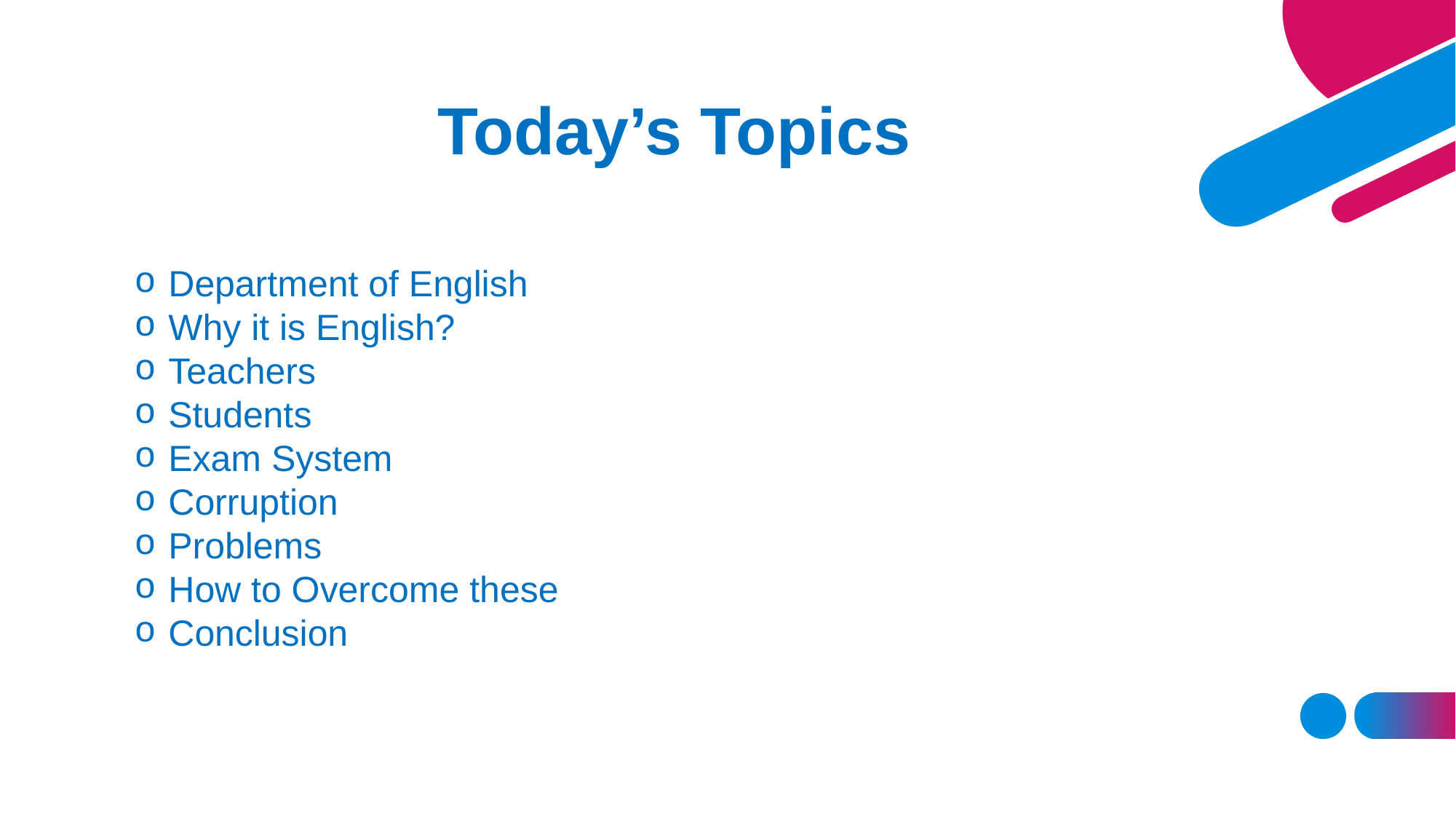

Today’s Topics
Department of English
Why it is English?
Teachers
Students
Exam System
Corruption
Problems
How to Overcome these
Conclusion